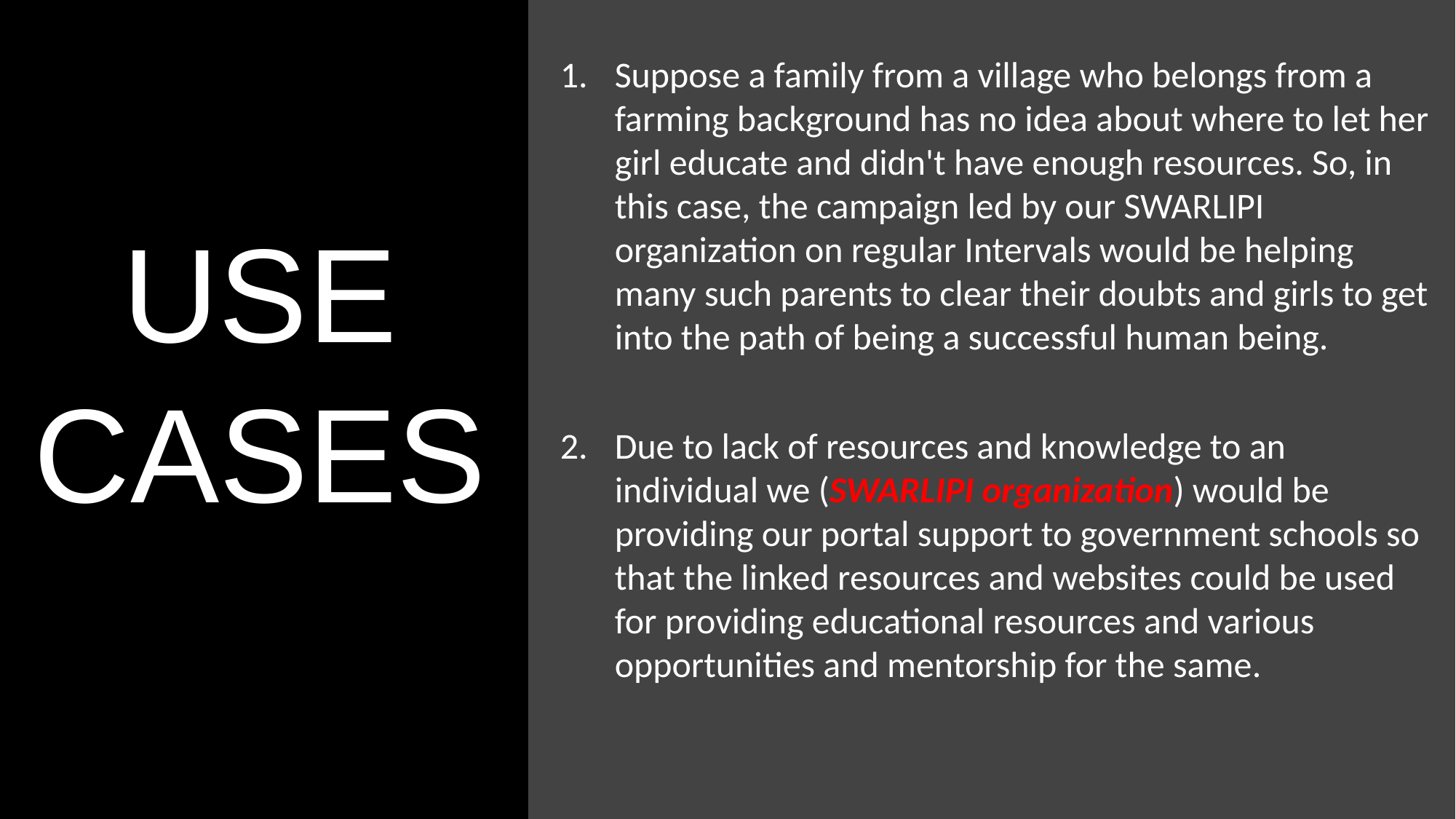

Suppose a family from a village who belongs from a farming background has no idea about where to let her girl educate and didn't have enough resources. So, in this case, the campaign led by our SWARLIPI organization on regular Intervals would be helping many such parents to clear their doubts and girls to get into the path of being a successful human being.

Due to lack of resources and knowledge to an individual we (SWARLIPI organization) would be providing our portal support to government schools so that the linked resources and websites could be used for providing educational resources and various opportunities and mentorship for the same.
USE CASES